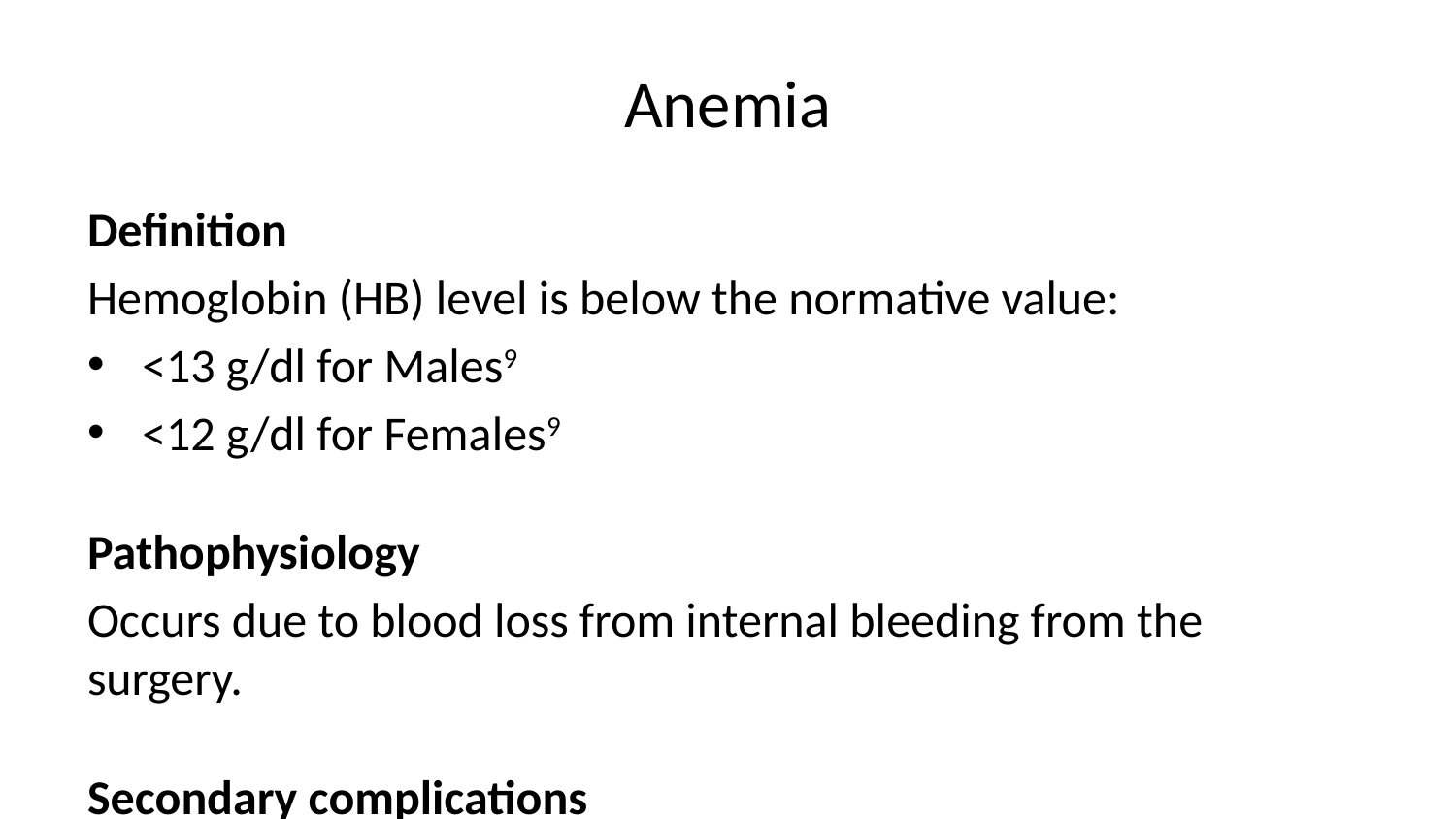

# Anemia
Definition
Hemoglobin (HB) level is below the normative value:
<13 g/dl for Males9
<12 g/dl for Females9
Pathophysiology
Occurs due to blood loss from internal bleeding from the surgery.
Secondary complications
acute kidney injury (AKI)9
Delirium due to decreased oxygen transport9
Delirium often occurs postoperatively with an incidence of up to 74%9
Orthostatic intolerance1
Management
There is very little physical therapists can perform in the short term to prevent acute iatrogenic anemia.
Orthostatic intolerance is the main impact of post-op anemia on the PT evaluation. Use the management strategies outlined above to manage the secondary symptoms of anemia1.